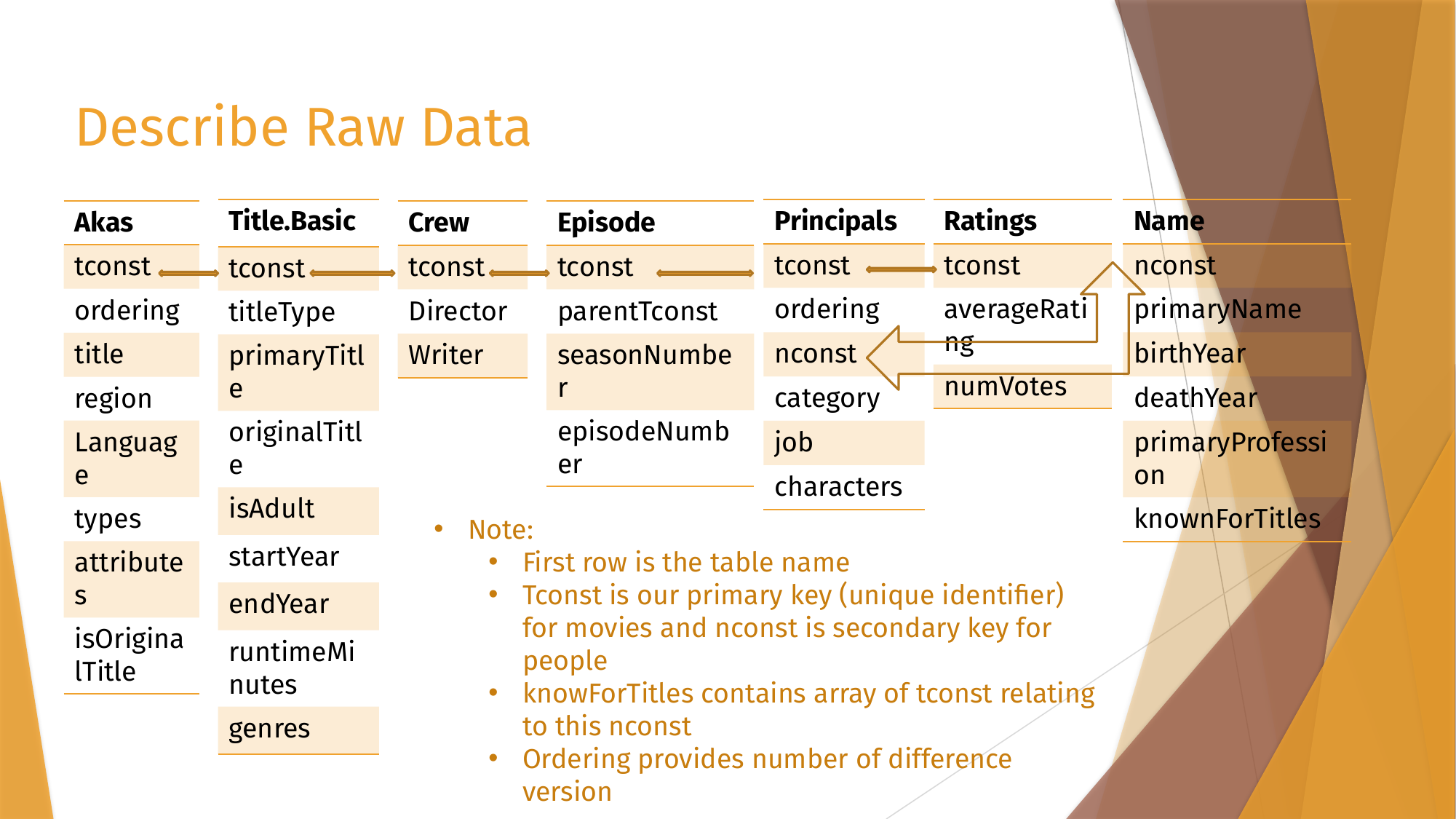

# Describe Raw Data
| Title.Basic |
| --- |
| tconst |
| titleType |
| primaryTitle |
| originalTitle |
| isAdult |
| startYear |
| endYear |
| runtimeMinutes |
| genres |
| Principals |
| --- |
| tconst |
| ordering |
| nconst |
| category |
| job |
| characters |
| Ratings |
| --- |
| tconst |
| averageRating |
| numVotes |
| Name |
| --- |
| nconst |
| primaryName |
| birthYear |
| deathYear |
| primaryProfession |
| knownForTitles |
| Akas |
| --- |
| tconst |
| ordering |
| title |
| region |
| Language |
| types |
| attributes |
| isOriginalTitle |
| Crew |
| --- |
| tconst |
| Director |
| Writer |
| Episode |
| --- |
| tconst |
| parentTconst |
| seasonNumber |
| episodeNumber |

Note:
First row is the table name
Tconst is our primary key (unique identifier) for movies and nconst is secondary key for people
knowForTitles contains array of tconst relating to this nconst
Ordering provides number of difference version